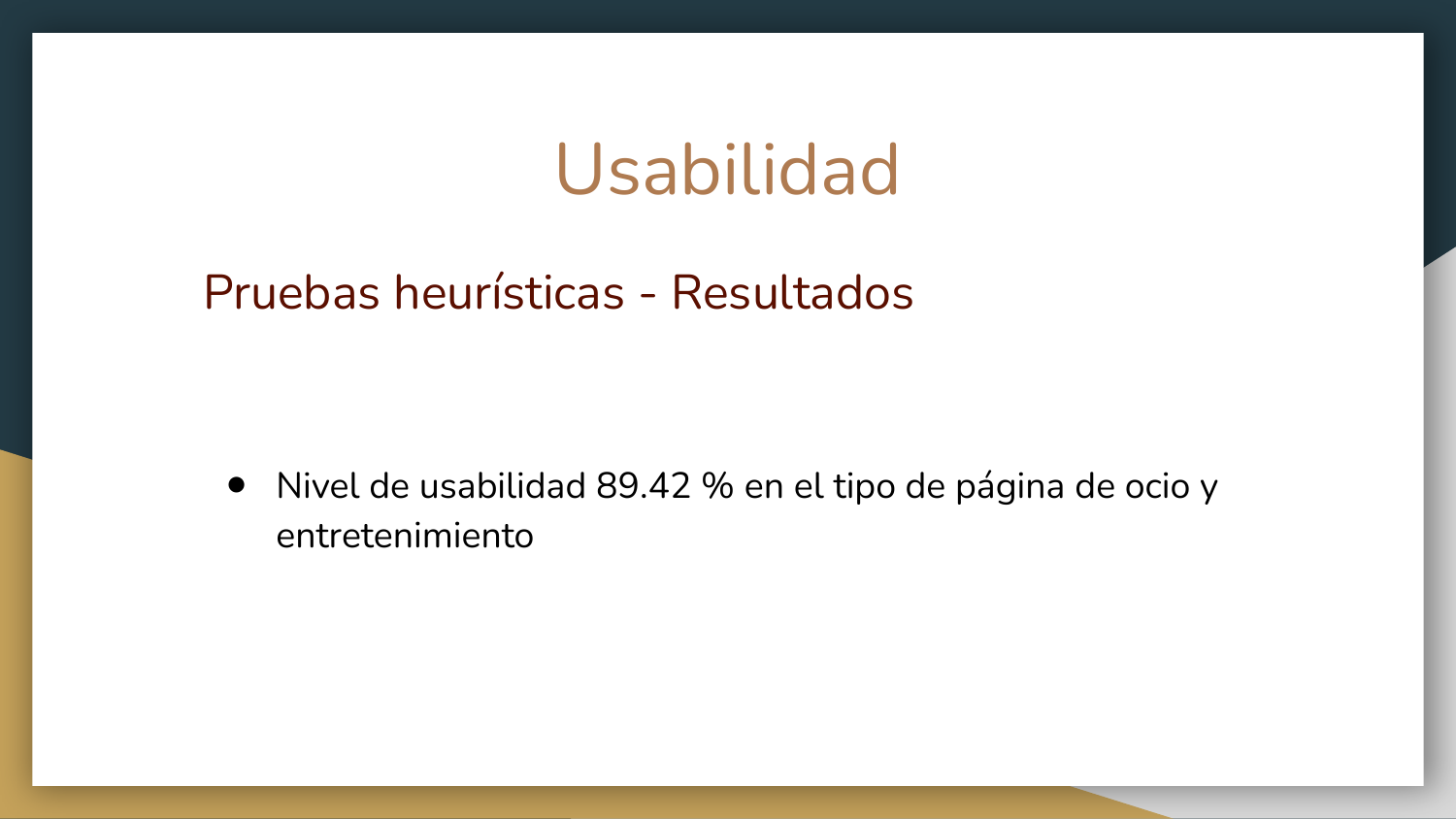

# Usabilidad
Pruebas heurísticas - Resultados
Nivel de usabilidad 89.42 % en el tipo de página de ocio y entretenimiento